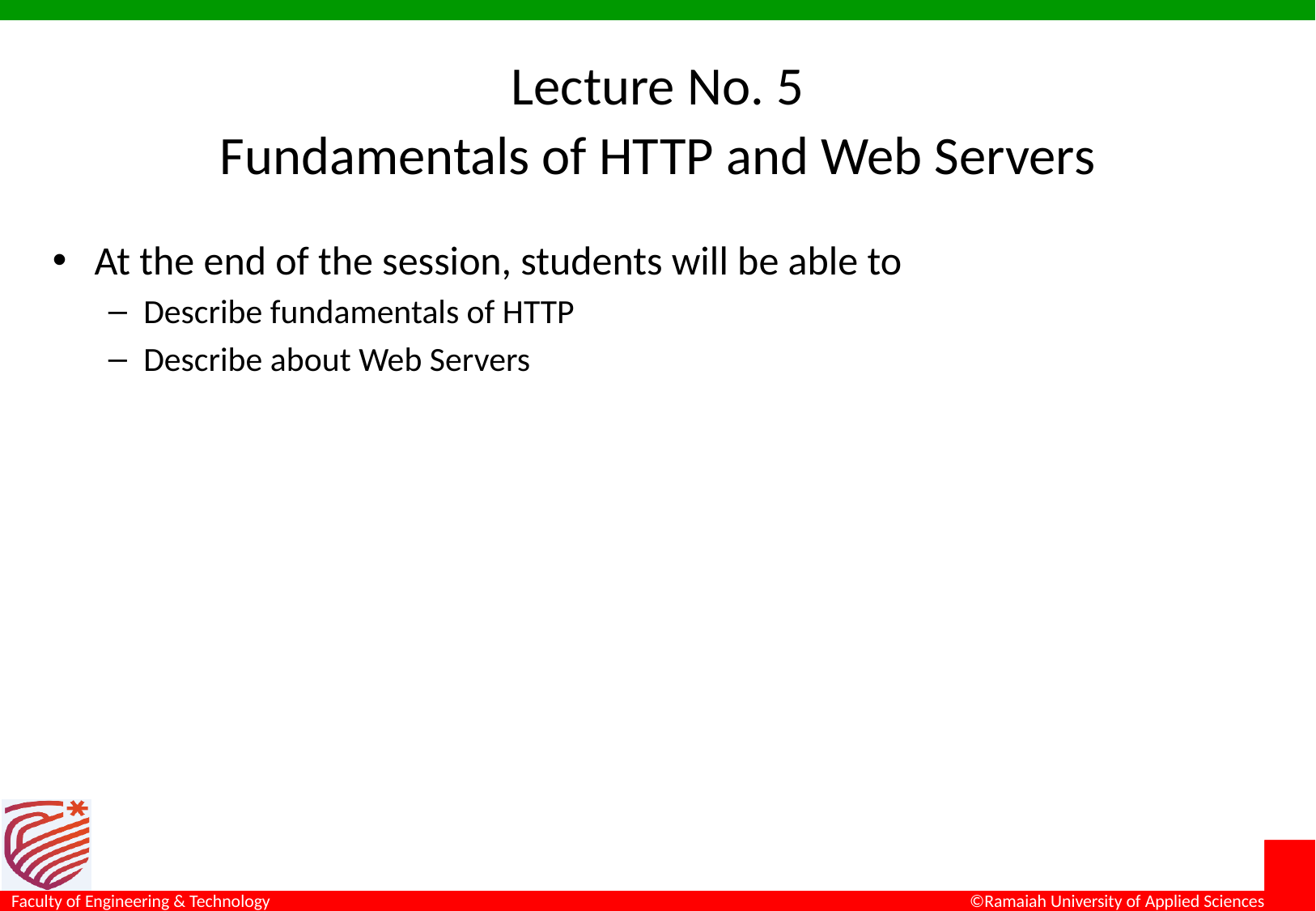

# Lecture No. 5 Fundamentals of HTTP and Web Servers
At the end of the session, students will be able to
Describe fundamentals of HTTP
Describe about Web Servers